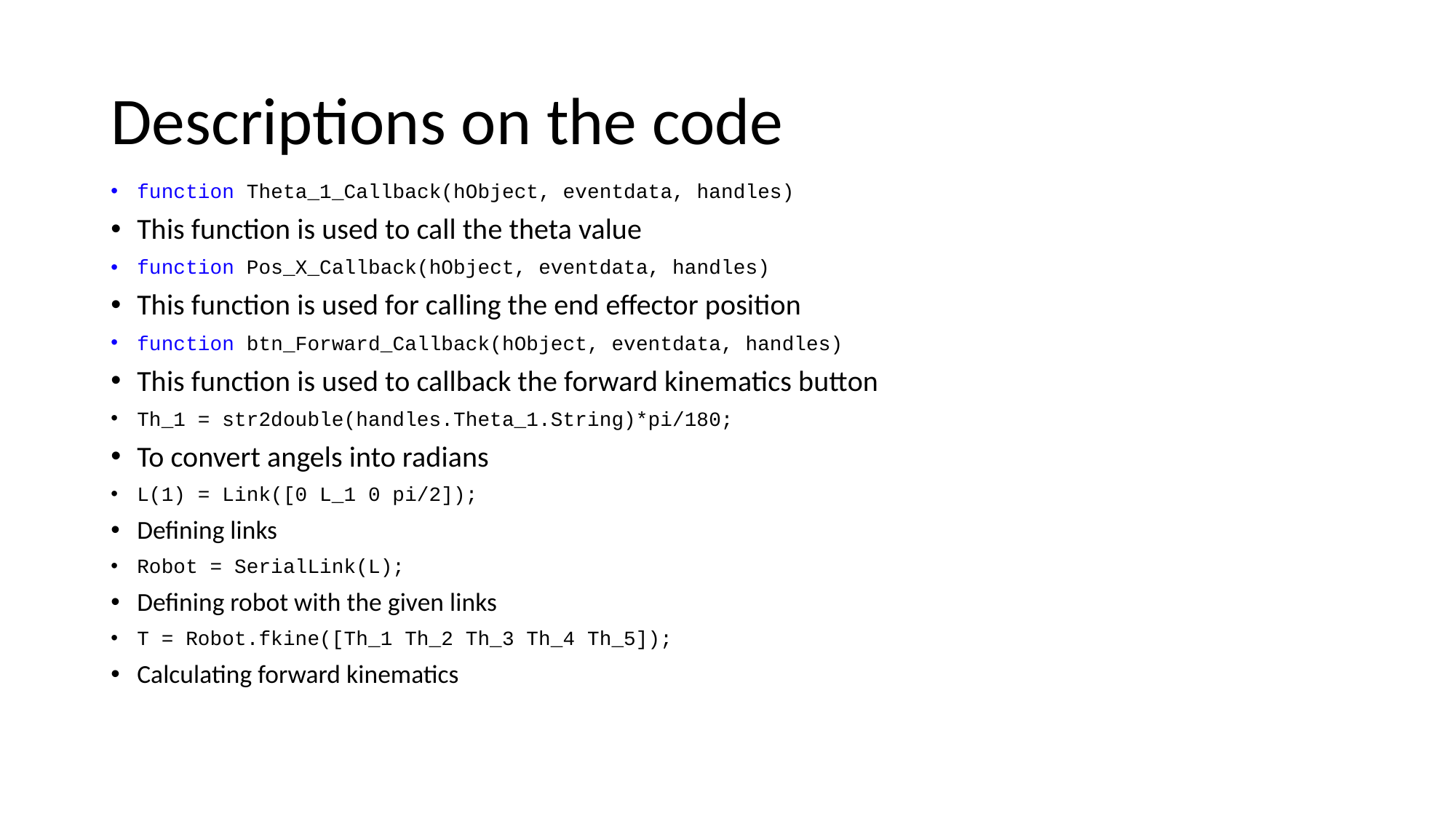

# Descriptions on the code
function Theta_1_Callback(hObject, eventdata, handles)
This function is used to call the theta value
function Pos_X_Callback(hObject, eventdata, handles)
This function is used for calling the end effector position
function btn_Forward_Callback(hObject, eventdata, handles)
This function is used to callback the forward kinematics button
Th_1 = str2double(handles.Theta_1.String)*pi/180;
To convert angels into radians
L(1) = Link([0 L_1 0 pi/2]);
Defining links
Robot = SerialLink(L);
Defining robot with the given links
T = Robot.fkine([Th_1 Th_2 Th_3 Th_4 Th_5]);
Calculating forward kinematics